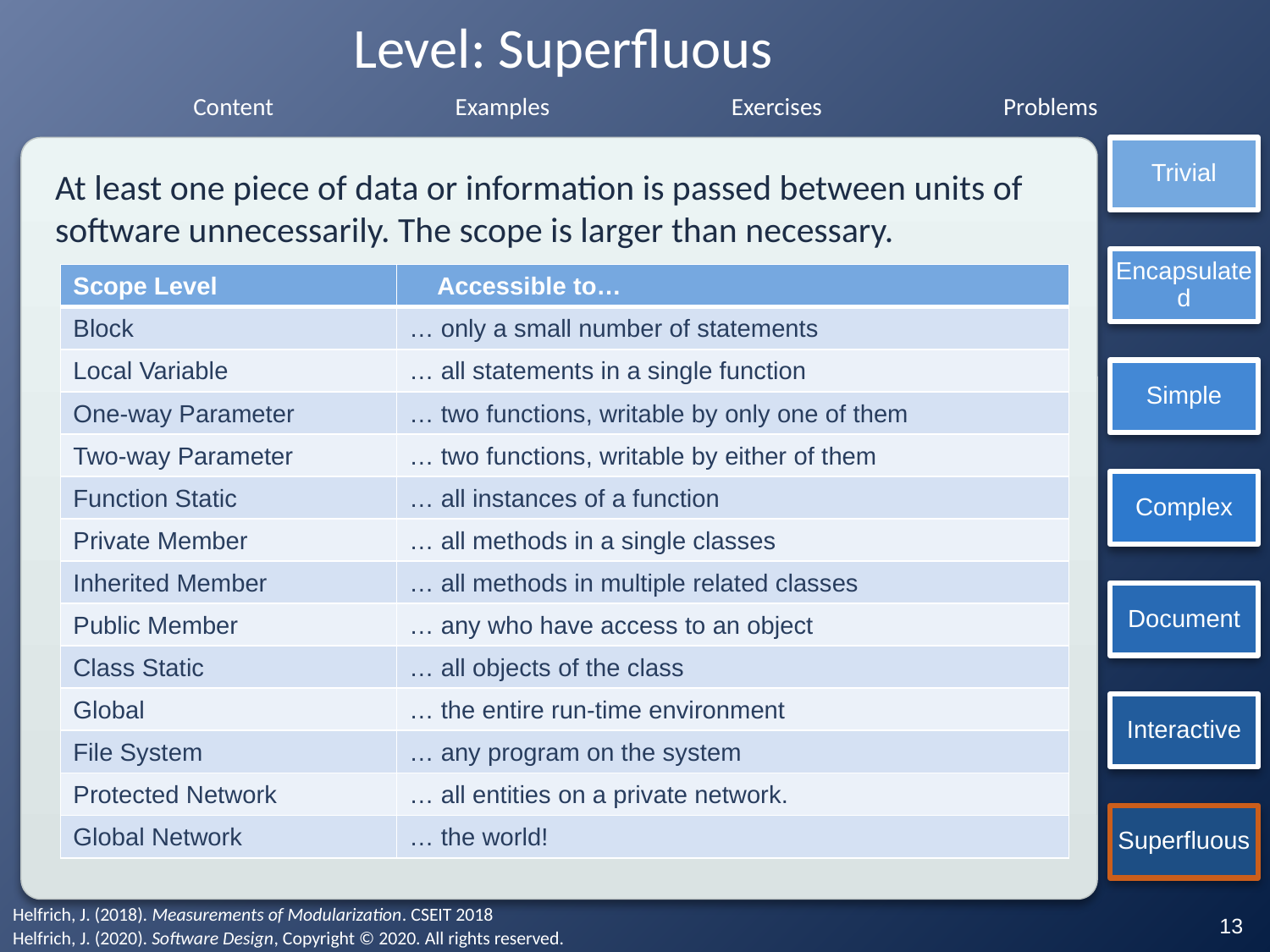

# Level: Superfluous
Trivial
At least one piece of data or information is passed between units of software unnecessarily. The scope is larger than necessary.
Encapsulated
| Scope Level | Accessible to… |
| --- | --- |
| Block | … only a small number of statements |
| Local Variable | … all statements in a single function |
| One-way Parameter | … two functions, writable by only one of them |
| Two-way Parameter | … two functions, writable by either of them |
| Function Static | … all instances of a function |
| Private Member | … all methods in a single classes |
| Inherited Member | … all methods in multiple related classes |
| Public Member | … any who have access to an object |
| Class Static | … all objects of the class |
| Global | … the entire run-time environment |
| File System | … any program on the system |
| Protected Network | … all entities on a private network. |
| Global Network | … the world! |
Simple
Complex
Document
Interactive
Superfluous
Helfrich, J. (2018). Measurements of Modularization. CSEIT 2018

13